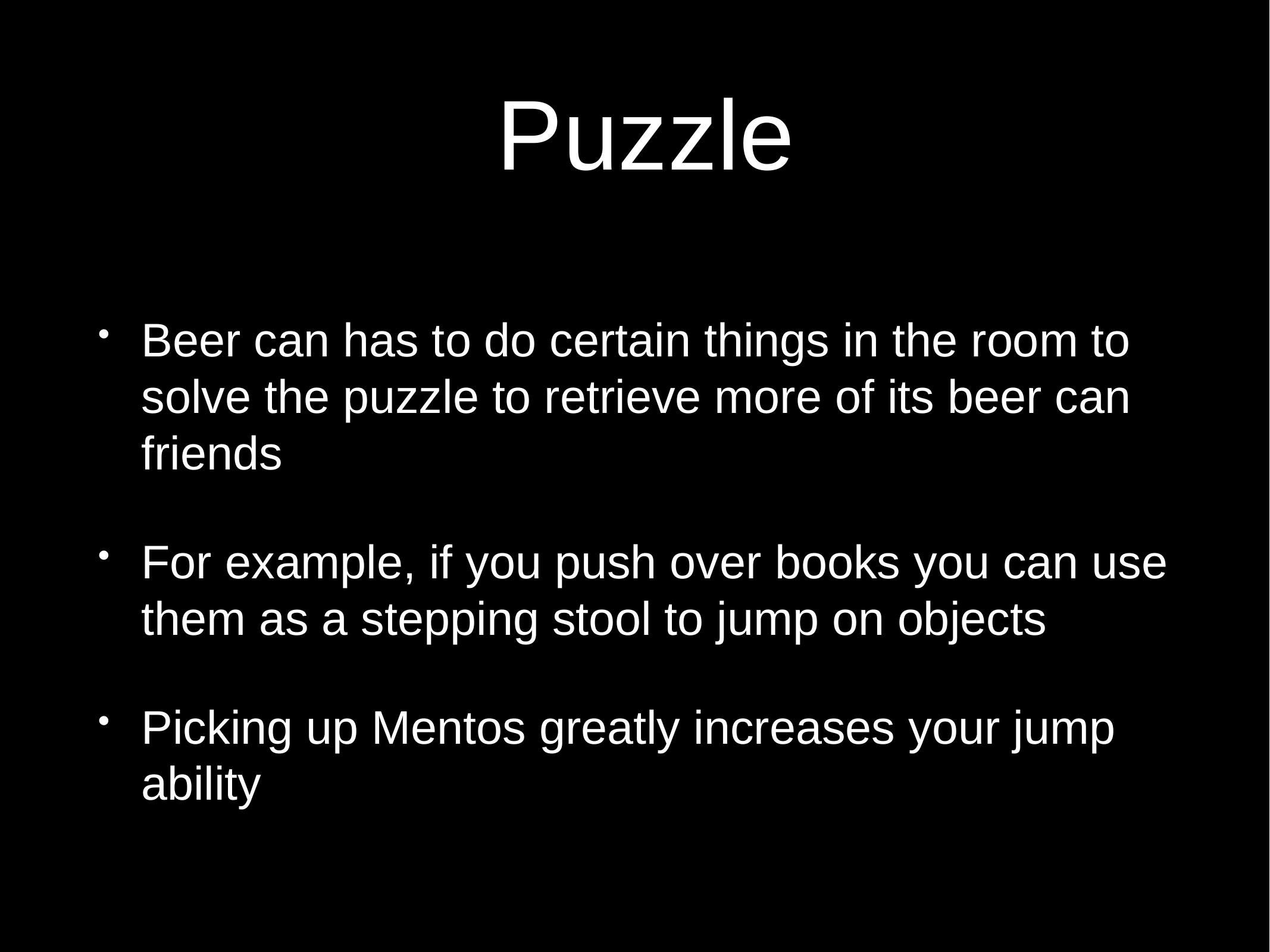

# Puzzle
Beer can has to do certain things in the room to solve the puzzle to retrieve more of its beer can friends
For example, if you push over books you can use them as a stepping stool to jump on objects
Picking up Mentos greatly increases your jump ability